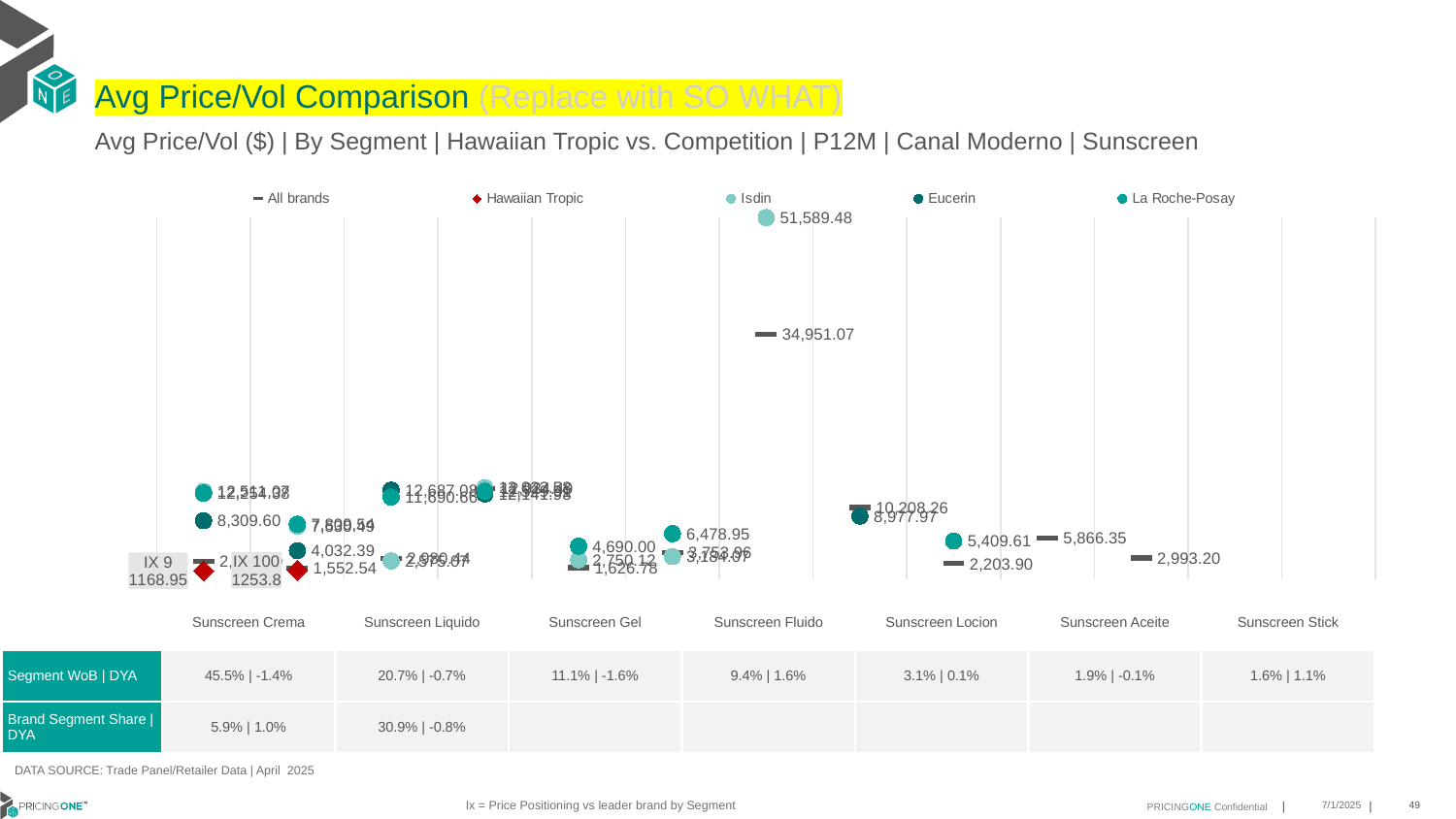

# Avg Price/Vol Comparison (Replace with SO WHAT)
Avg Price/Vol ($) | By Segment | Hawaiian Tropic vs. Competition | P12M | Canal Moderno | Sunscreen

### Chart

| Category | All brands | Hawaiian Tropic | Isdin | Eucerin | La Roche-Posay |
|---|---|---|---|---|---|
| IX 9 | 2560.0 | 1168.95 | 12511.07 | 8309.6 | 12254.38 |
| IX 100 | 1552.54 | 1253.8 | 7530.49 | 4032.39 | 7809.54 |
| None | 2980.44 | None | 2575.07 | 12687.08 | 11690.66 |
| None | 12934.49 | None | 13022.58 | 12141.98 | 12529.91 |
| None | 1626.78 | None | 2750.12 | None | 4690.0 |
| None | 3753.96 | None | 3184.07 | None | 6478.95 |
| None | 34951.07 | None | 51589.48 | None | None |
| None | 10208.26 | None | None | 8977.97 | None |
| None | 2203.9 | None | None | None | 5409.61 |
| None | 5866.35 | None | None | None | None |
| None | 2993.2 | None | None | None | None |
| None | None | None | None | None | None |
| None | None | None | None | None | None |
|  | Sunscreen Crema | Sunscreen Liquido | Sunscreen Gel | Sunscreen Fluido | Sunscreen Locion | Sunscreen Aceite | Sunscreen Stick |
| --- | --- | --- | --- | --- | --- | --- | --- |
| Segment WoB | DYA | 45.5% | -1.4% | 20.7% | -0.7% | 11.1% | -1.6% | 9.4% | 1.6% | 3.1% | 0.1% | 1.9% | -0.1% | 1.6% | 1.1% |
| Brand Segment Share | DYA | 5.9% | 1.0% | 30.9% | -0.8% |  |  |  |  |  |
DATA SOURCE: Trade Panel/Retailer Data | April  2025
Ix = Price Positioning vs leader brand by Segment
7/1/2025
49